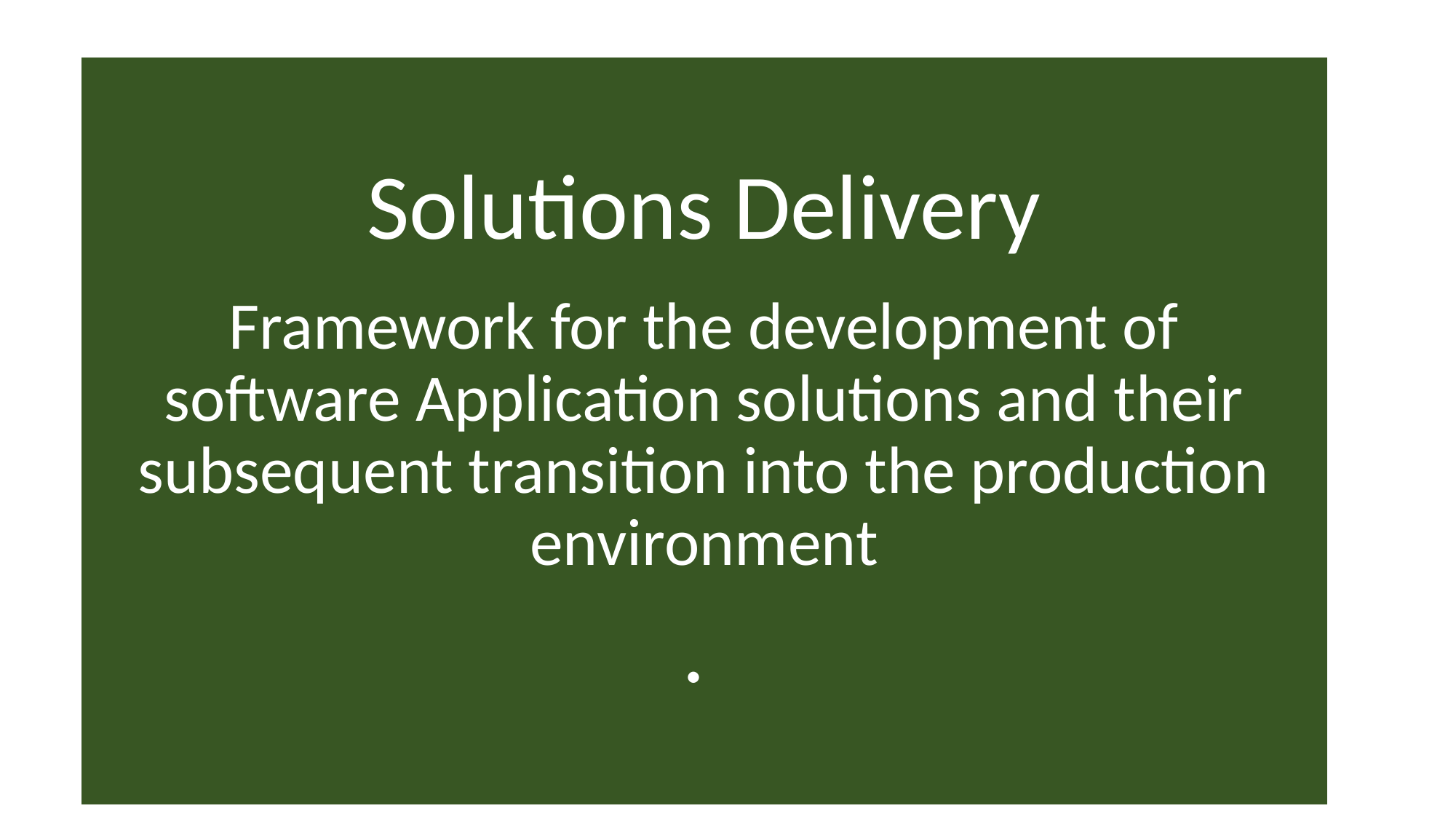

Solutions Delivery
Framework for the development of software Application solutions and their subsequent transition into the production environment
.